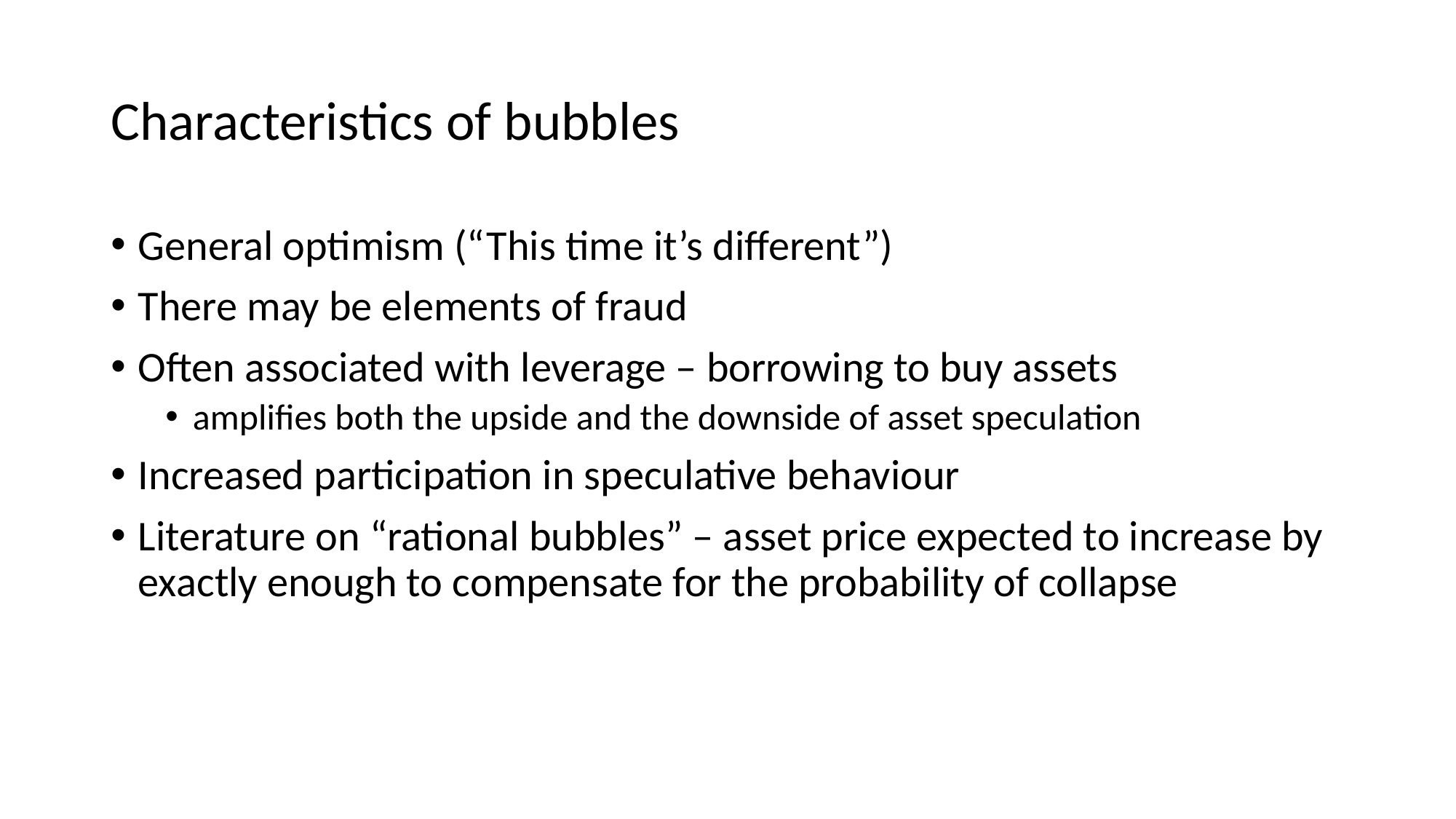

# Characteristics of bubbles
General optimism (“This time it’s different”)
There may be elements of fraud
Often associated with leverage – borrowing to buy assets
amplifies both the upside and the downside of asset speculation
Increased participation in speculative behaviour
Literature on “rational bubbles” – asset price expected to increase by exactly enough to compensate for the probability of collapse